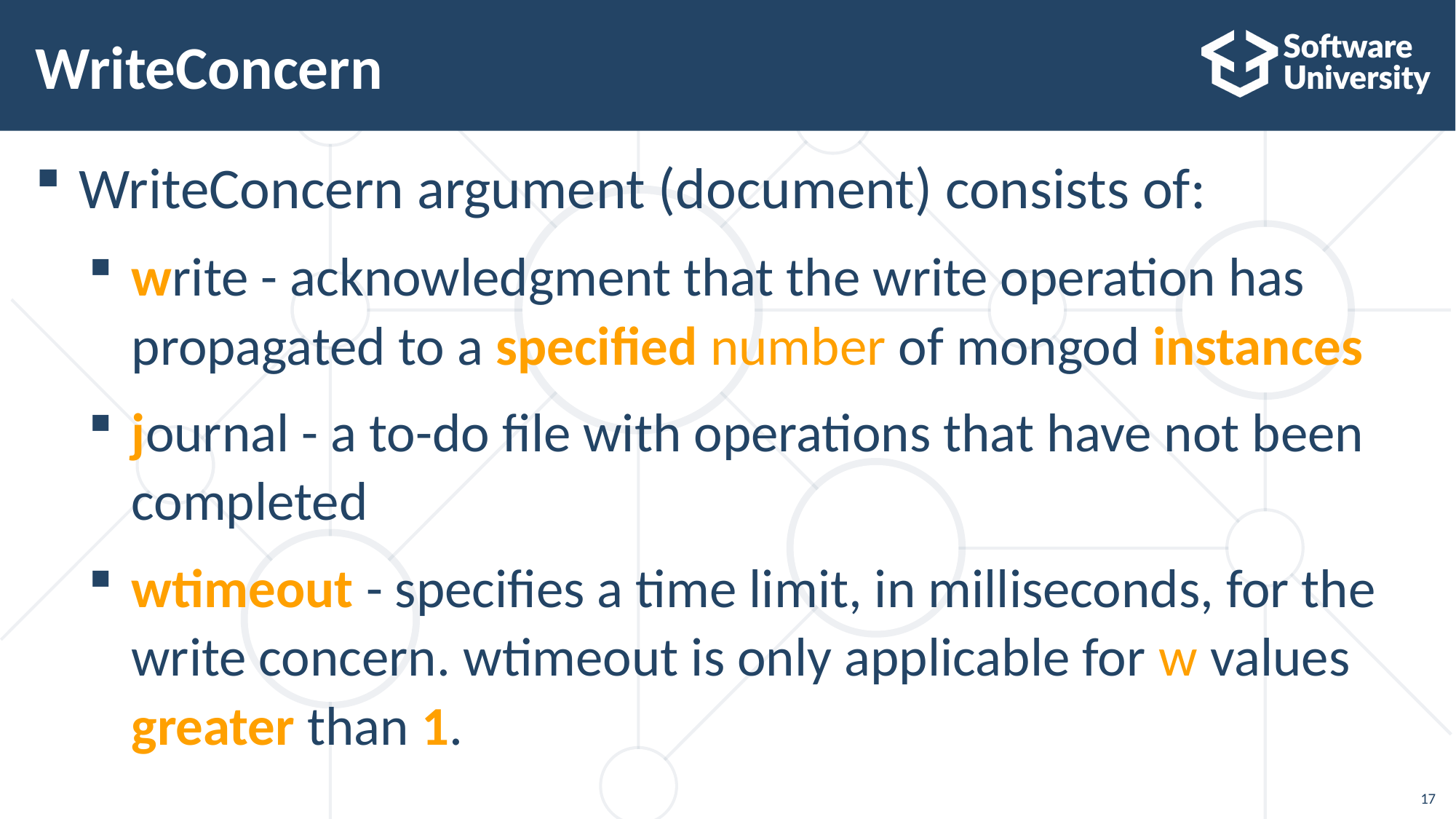

# WriteConcern
WriteConcern argument (document) consists of:
write - acknowledgment that the write operation has propagated to a specified number of mongod instances
journal - a to-do file with operations that have not been completed
wtimeout - specifies a time limit, in milliseconds, for the write concern. wtimeout is only applicable for w values greater than 1.

17